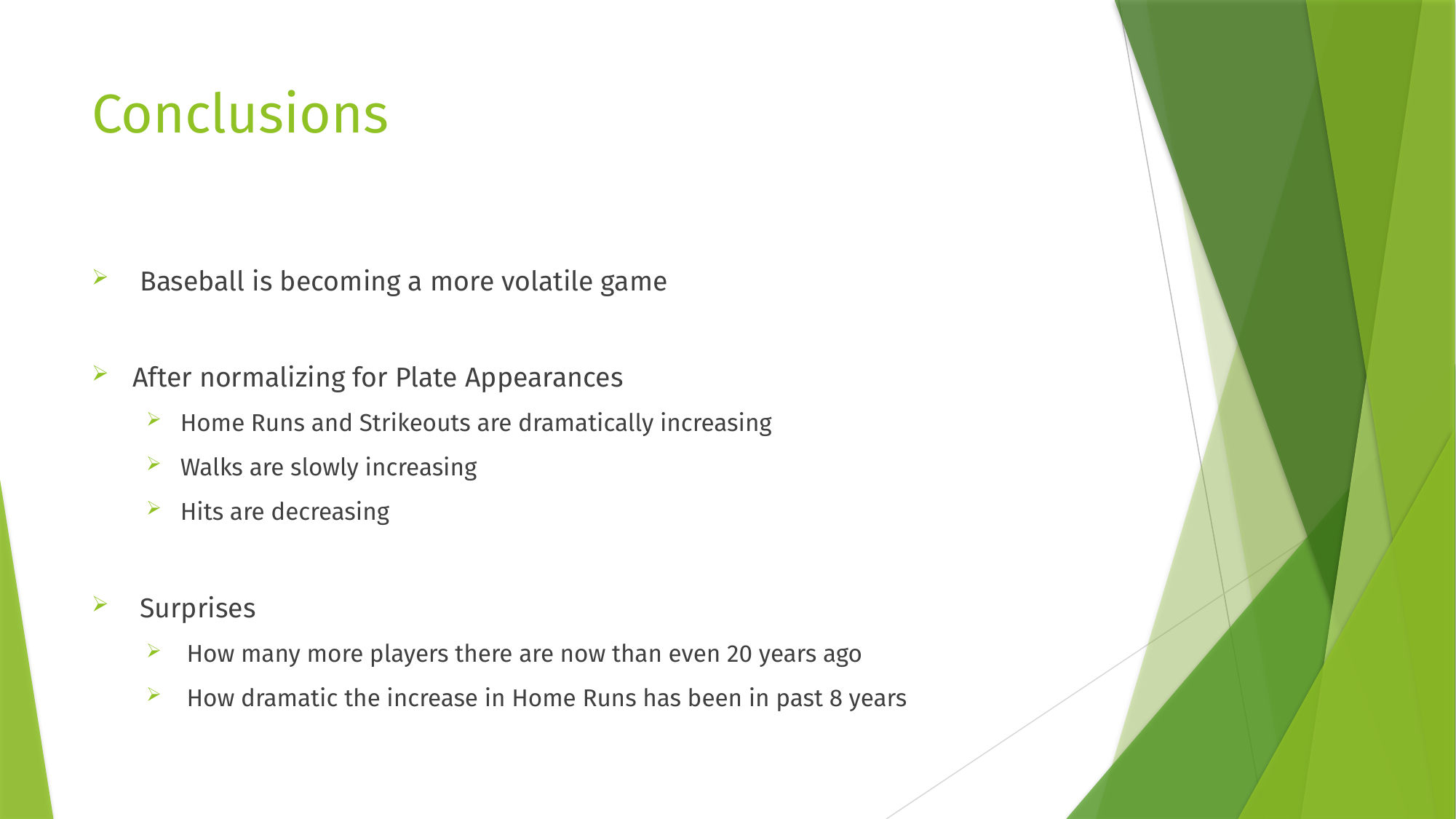

# Conclusions
 Baseball is becoming a more volatile game

After normalizing for Plate Appearances
Home Runs and Strikeouts are dramatically increasing
Walks are slowly increasing
Hits are decreasing

 Surprises
 How many more players there are now than even 20 years ago
 How dramatic the increase in Home Runs has been in past 8 years